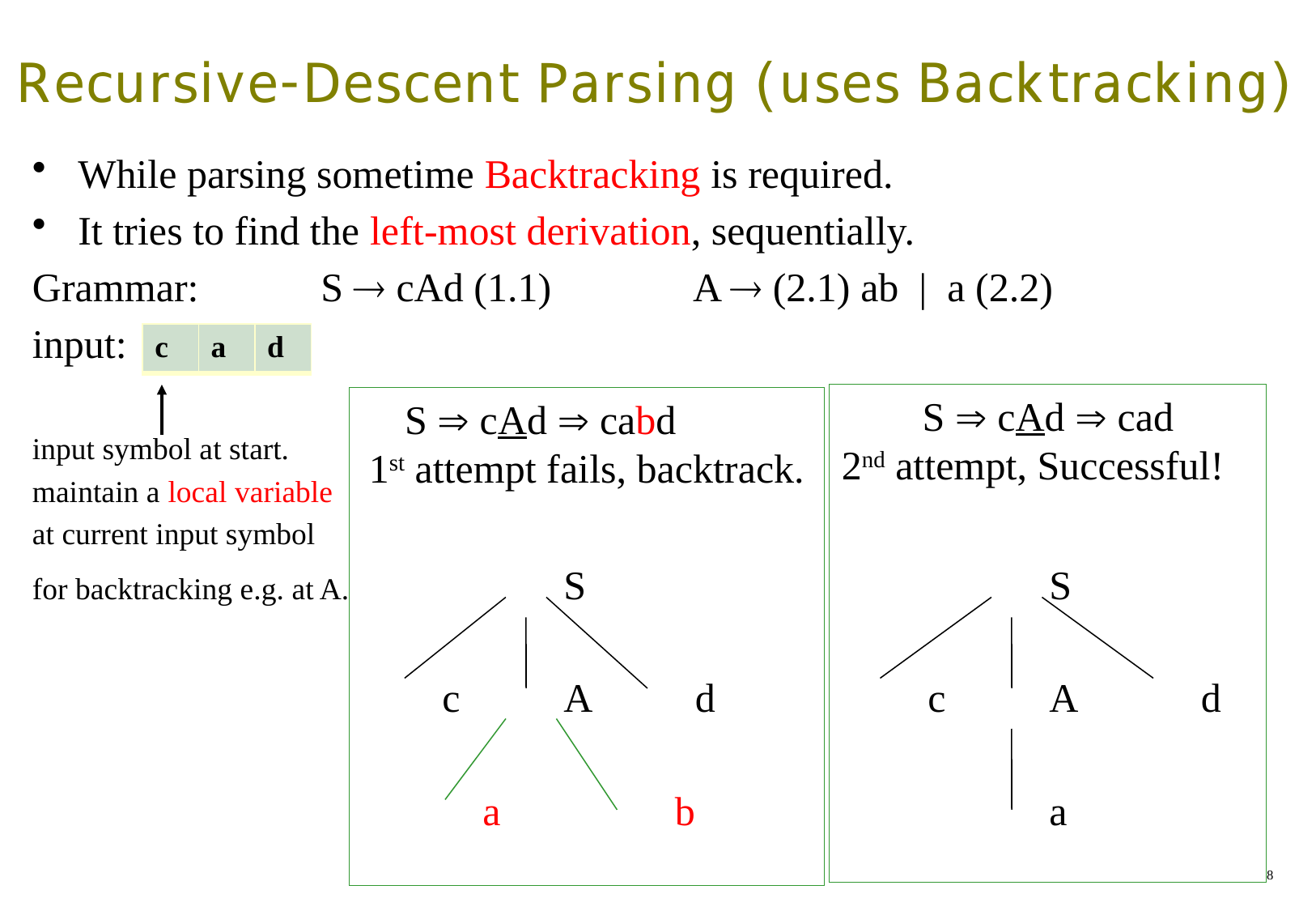

# Recursive-Descent Parsing (uses Backtracking)
While parsing sometime Backtracking is required.
It tries to find the left-most derivation, sequentially.
Grammar: 	S → cAd (1.1)		 A → (2.1) ab  |  a (2.2)
input:

input symbol at start.
maintain a local variable
at current input symbol
for backtracking e.g. at A.		S				S

				c	A	 d		c	A	   d

				    a	           b			a
| c | a | d |
| --- | --- | --- |
S ⇒ cAd ⇒ cad
2nd attempt, Successful!

S ⇒ cAd ⇒ cabd
1st attempt fails, backtrack.

8